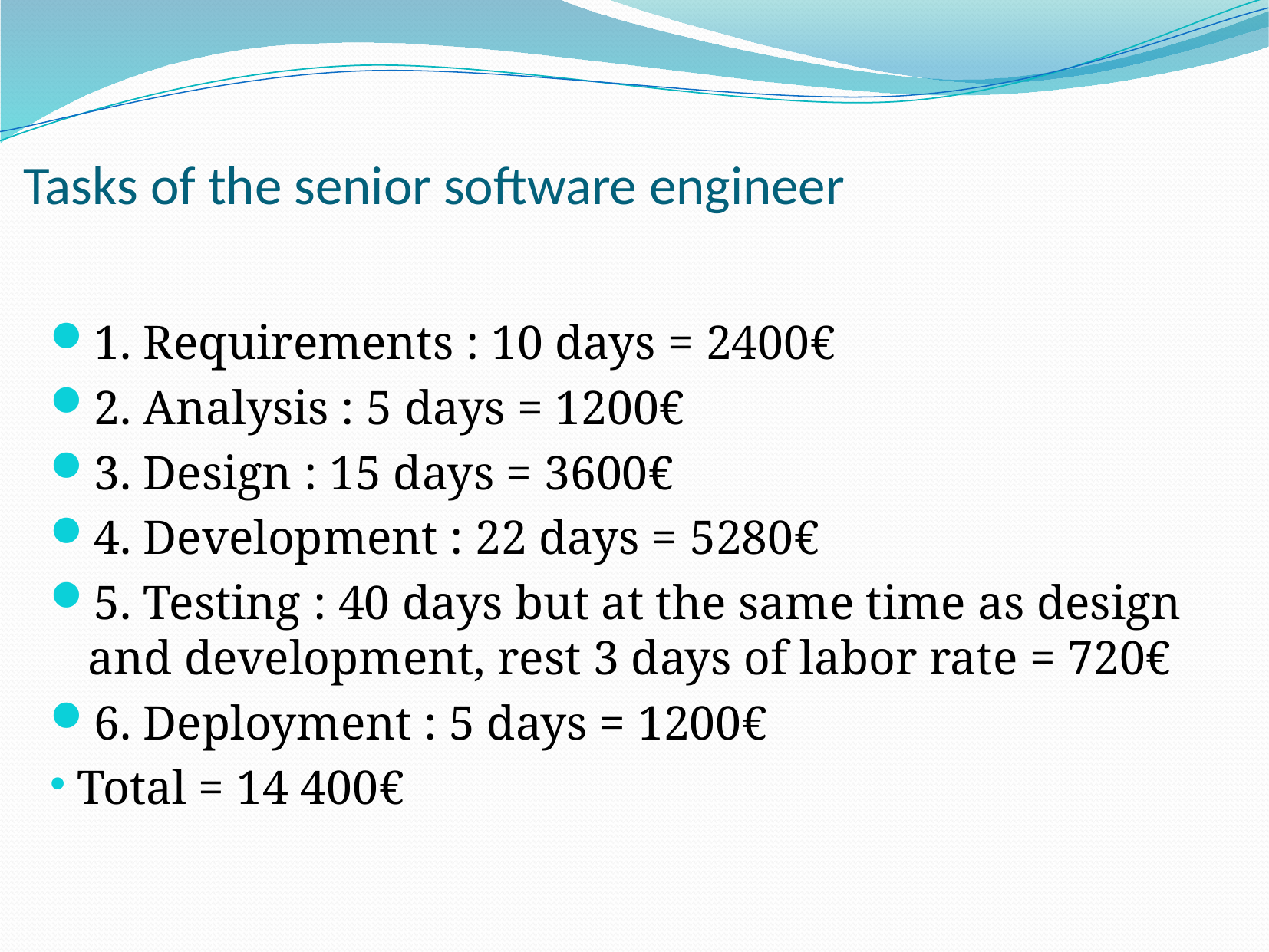

# Tasks of the senior software engineer
1. Requirements : 10 days = 2400€
2. Analysis : 5 days = 1200€
3. Design : 15 days = 3600€
4. Development : 22 days = 5280€
5. Testing : 40 days but at the same time as design and development, rest 3 days of labor rate = 720€
6. Deployment : 5 days = 1200€
Total = 14 400€